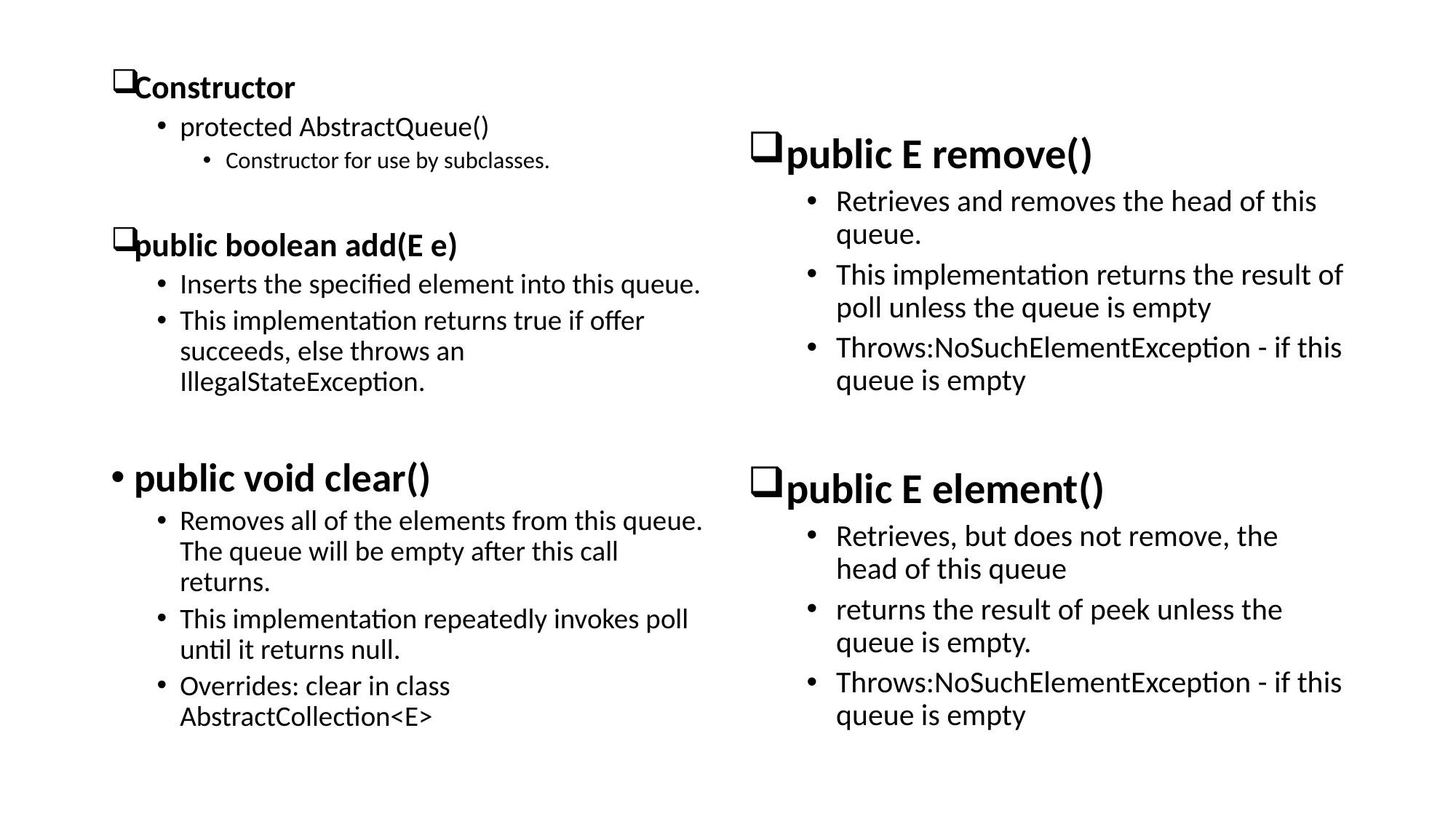

Constructor
protected AbstractQueue()
Constructor for use by subclasses.

public boolean add(E e)
Inserts the specified element into this queue.
This implementation returns true if offer succeeds, else throws an IllegalStateException.

public void clear()
Removes all of the elements from this queue. The queue will be empty after this call returns.
This implementation repeatedly invokes poll until it returns null.
Overrides: clear in class AbstractCollection<E>
public E remove()
Retrieves and removes the head of this queue.
This implementation returns the result of poll unless the queue is empty
Throws:NoSuchElementException - if this queue is empty

public E element()
Retrieves, but does not remove, the head of this queue
returns the result of peek unless the queue is empty.
Throws:NoSuchElementException - if this queue is empty